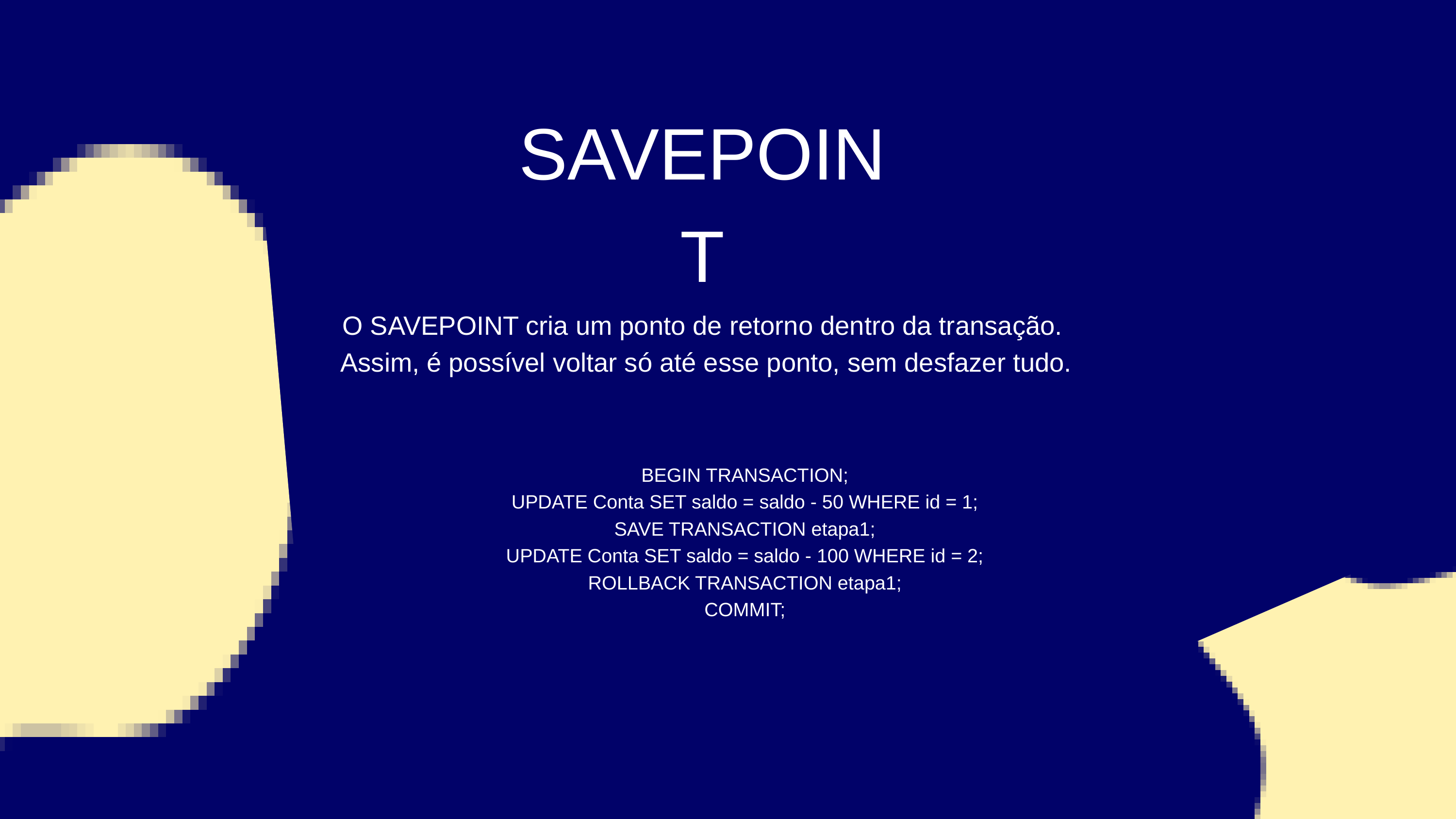

SAVEPOINT

O SAVEPOINT cria um ponto de retorno dentro da transação.
 Assim, é possível voltar só até esse ponto, sem desfazer tudo.
BEGIN TRANSACTION;
UPDATE Conta SET saldo = saldo - 50 WHERE id = 1;
SAVE TRANSACTION etapa1;
UPDATE Conta SET saldo = saldo - 100 WHERE id = 2;
ROLLBACK TRANSACTION etapa1;
COMMIT;